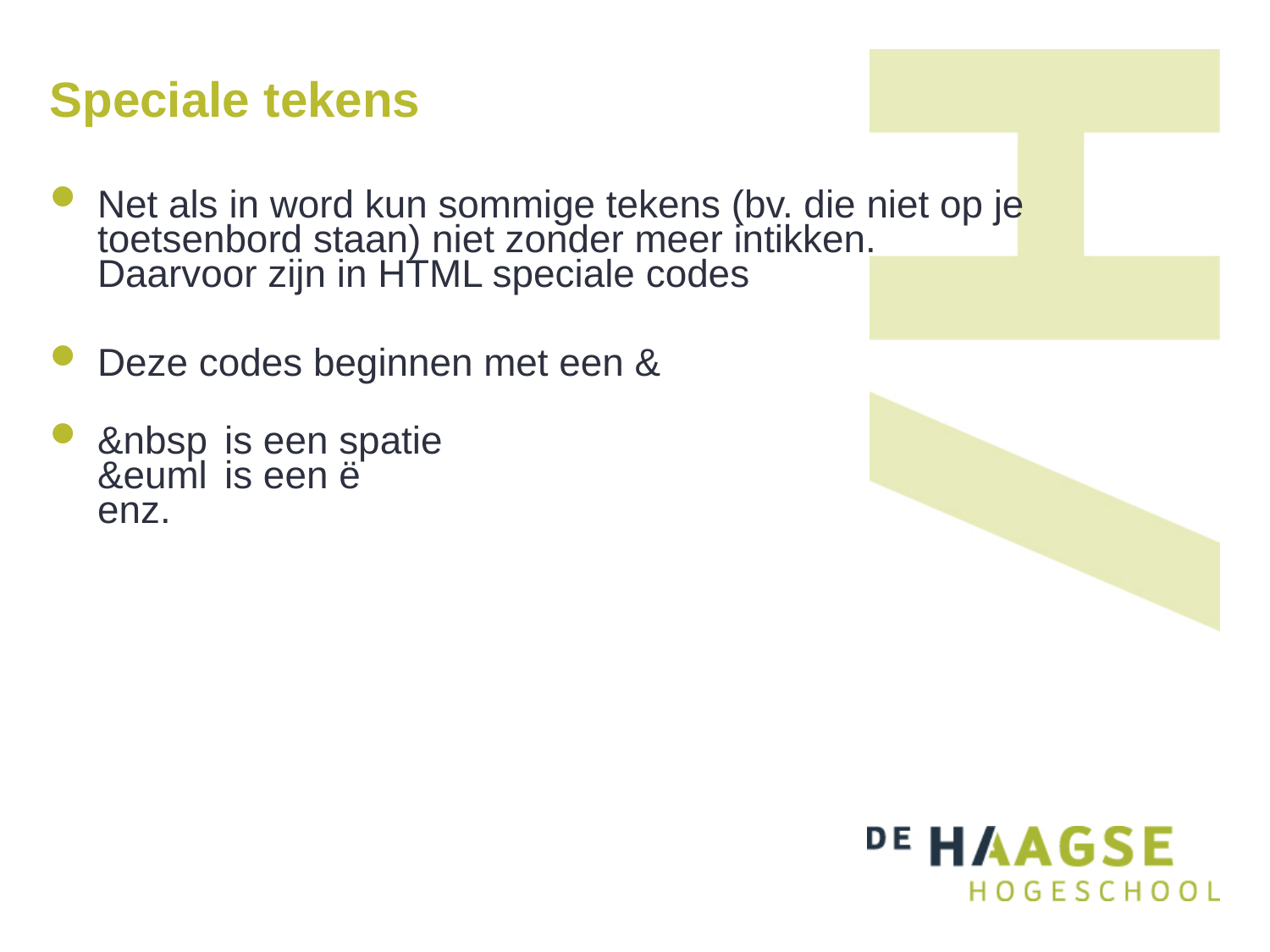

# Speciale tekens
Net als in word kun sommige tekens (bv. die niet op je toetsenbord staan) niet zonder meer intikken.
Daarvoor zijn in HTML speciale codes
Deze codes beginnen met een &
&nbsp 	is een spatie
&euml 	is een ë
enz.